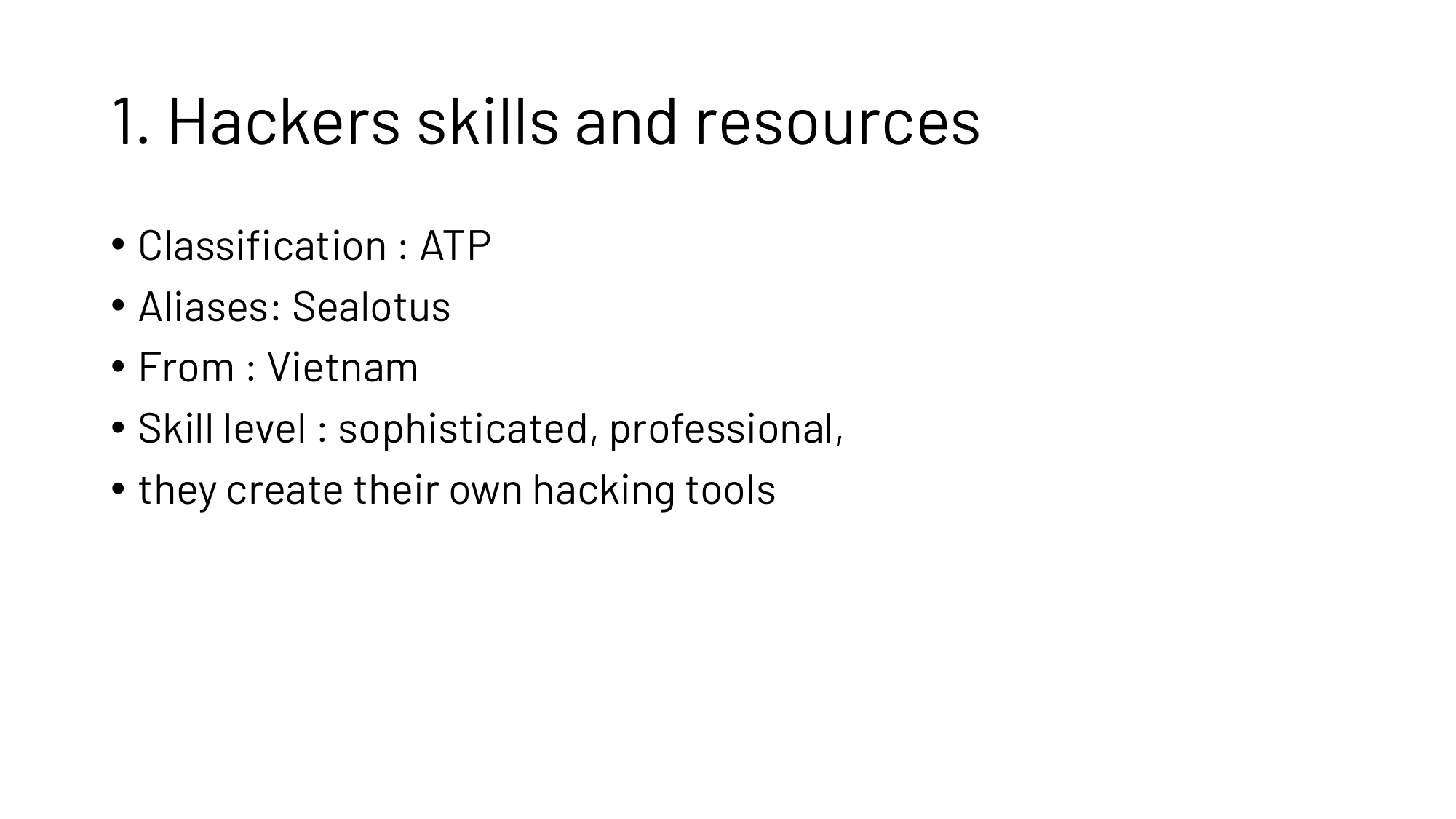

# 1. Hackers skills and resources
Classification : ATP
Aliases: Sealotus
From : Vietnam
Skill level : sophisticated, professional,
they create their own hacking tools